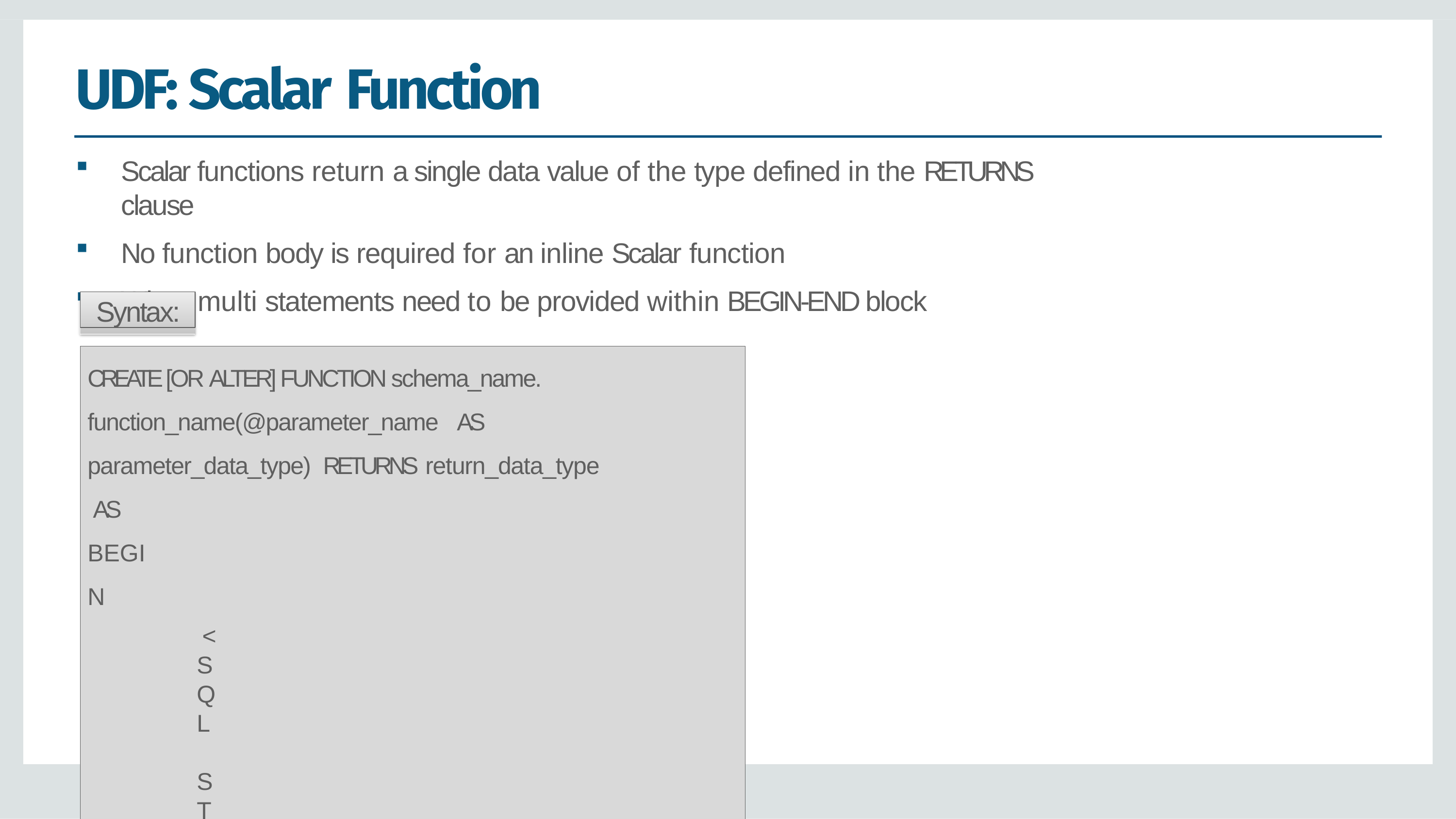

# UDF: Scalar Function

Scalar functions return a single data value of the type defined in the RETURNS clause
No function body is required for an inline Scalar function
When multi statements need to be provided within BEGIN-END block

Syntax:
CREATE [OR ALTER] FUNCTION schema_name.  function_name(@parameter_name	AS parameter_data_type)  RETURNS return_data_type
AS  BEGIN
<SQL STATEMENTS/COMPUTATION>
RETURN scalar_value;
END;